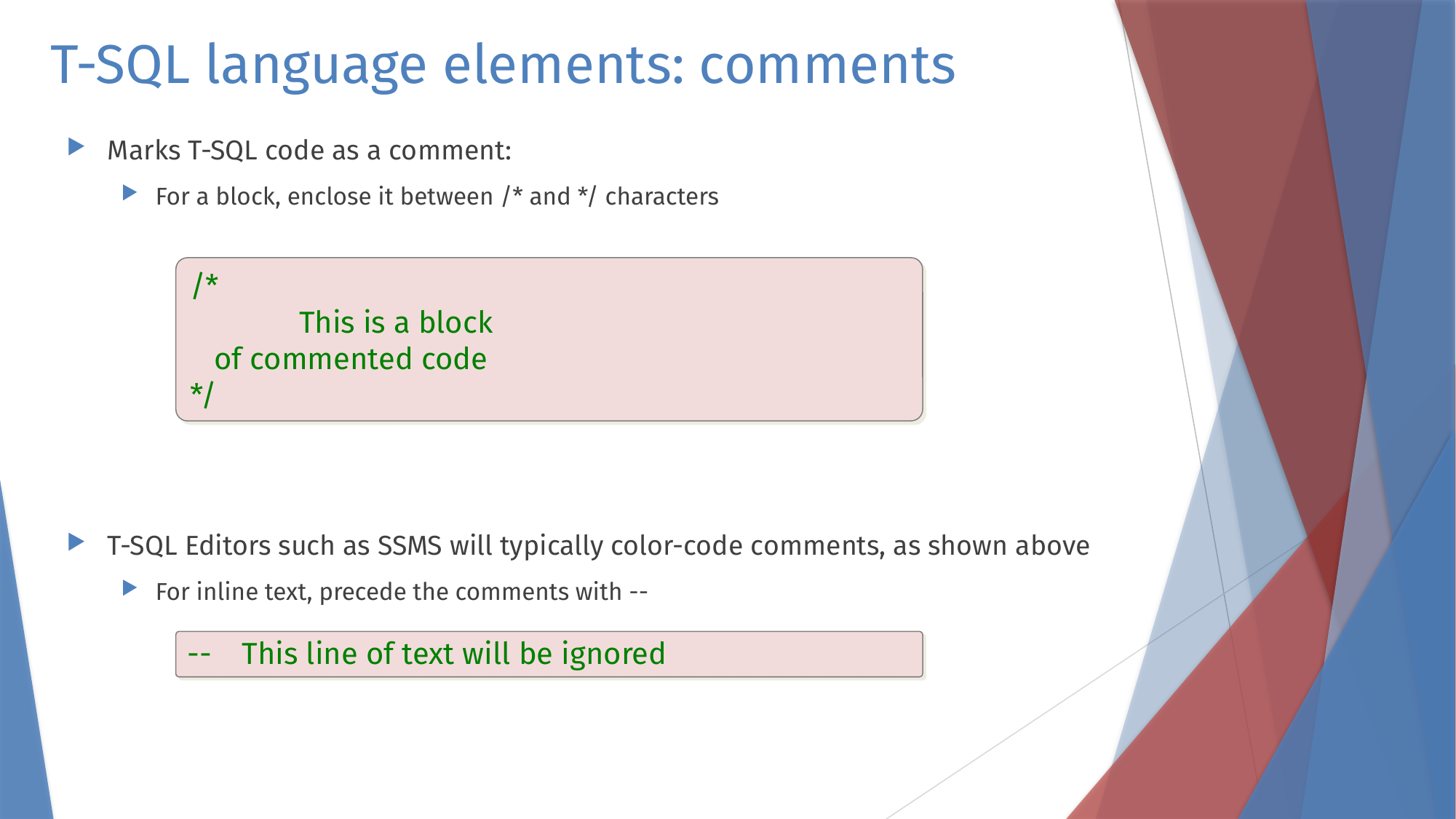

# T-SQL language elements: comments
Marks T-SQL code as a comment:
For a block, enclose it between /* and */ characters

T-SQL Editors such as SSMS will typically color-code comments, as shown above
For inline text, precede the comments with --

/*
	This is a block
   of commented code
*/
--	This line of text will be ignored